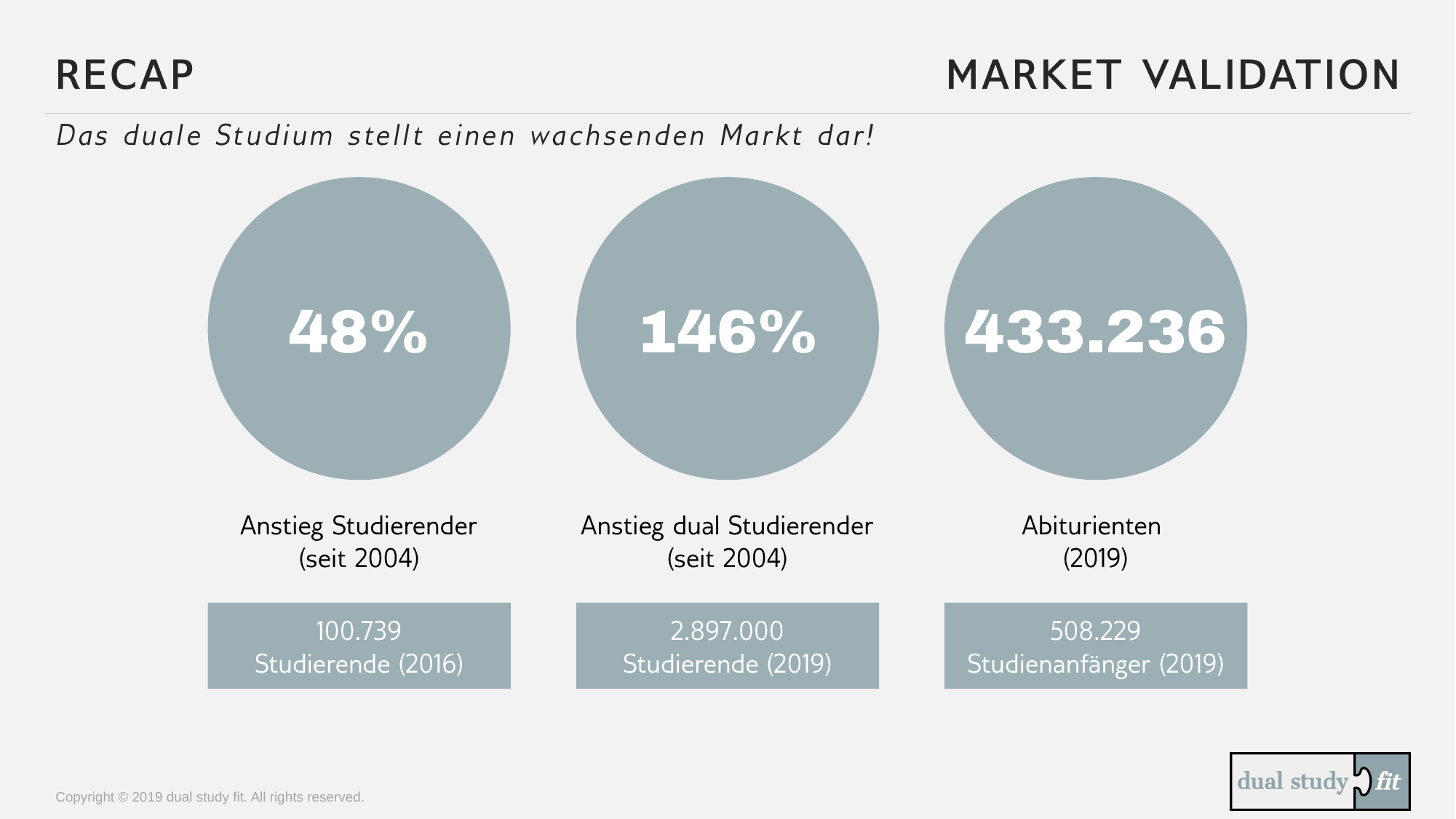

Recap
# Market Validation
Das duale Studium stellt einen wachsenden Markt dar!
48%
Anstieg Studierender
(seit 2004)
100.739
Studierende (2016)
146%
Anstieg dual Studierender (seit 2004)
2.897.000
Studierende (2019)
433.236
Abiturienten
(2019)
508.229 Studienanfänger (2019)
Copyright © 2019 dual study fit. All rights reserved.